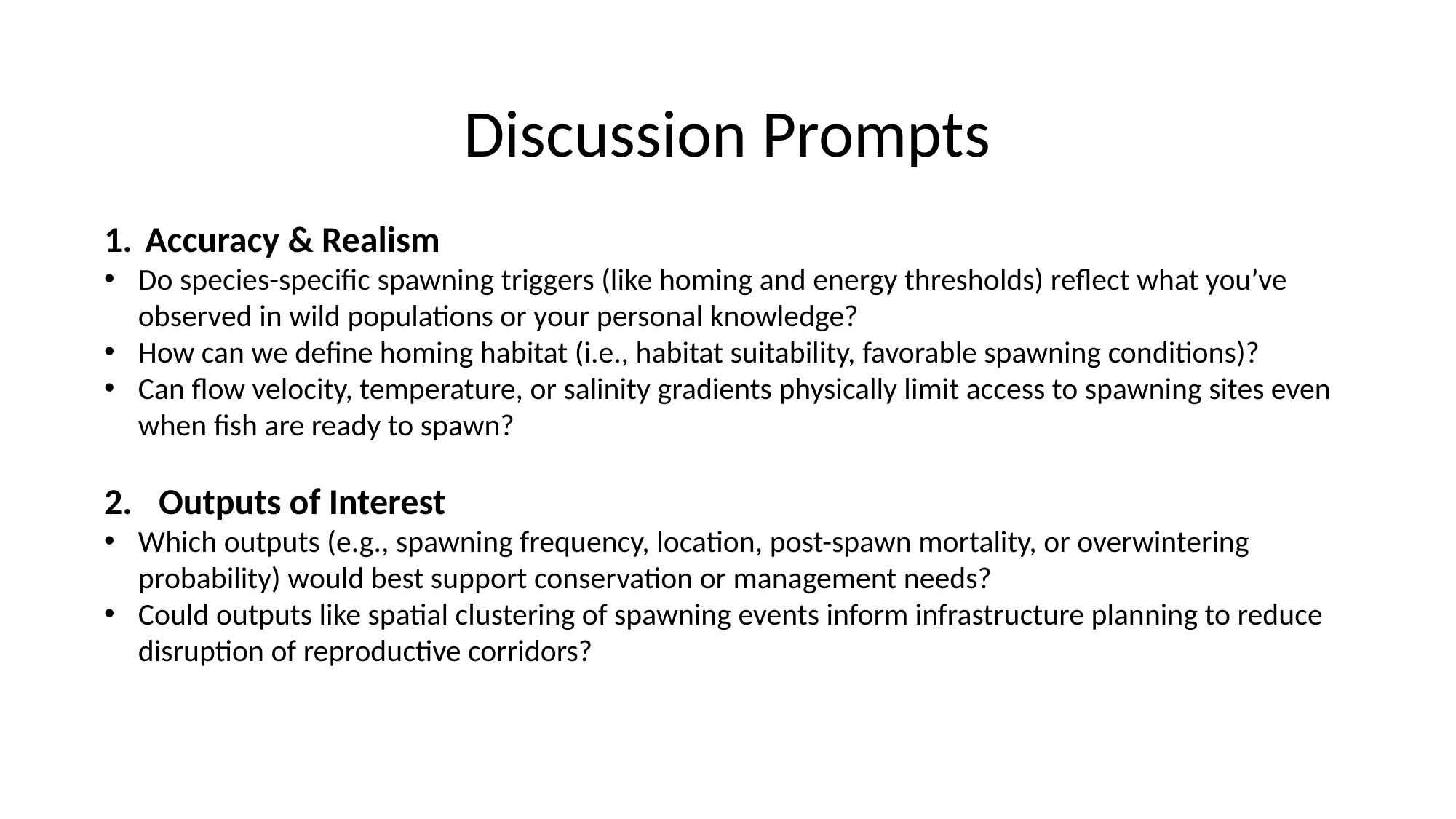

# Discussion Prompts
Accuracy & Realism
Do species-specific spawning triggers (like homing and energy thresholds) reflect what you’ve observed in wild populations or your personal knowledge?
How can we define homing habitat (i.e., habitat suitability, favorable spawning conditions)?
Can flow velocity, temperature, or salinity gradients physically limit access to spawning sites even when fish are ready to spawn?

Outputs of Interest
Which outputs (e.g., spawning frequency, location, post-spawn mortality, or overwintering probability) would best support conservation or management needs?
Could outputs like spatial clustering of spawning events inform infrastructure planning to reduce disruption of reproductive corridors?